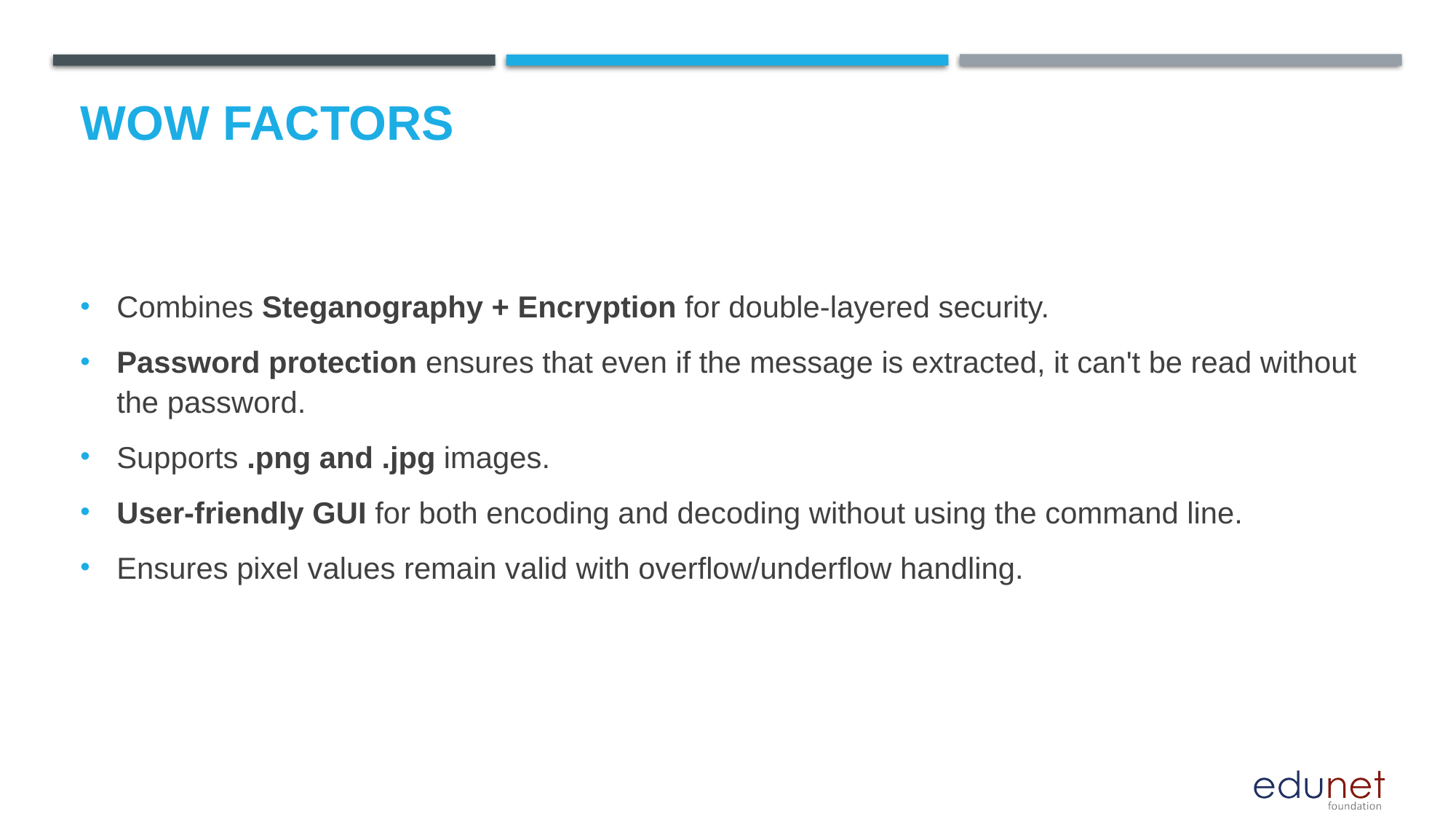

# Wow factors
Combines Steganography + Encryption for double-layered security.
Password protection ensures that even if the message is extracted, it can't be read without the password.
Supports .png and .jpg images.
User-friendly GUI for both encoding and decoding without using the command line.
Ensures pixel values remain valid with overflow/underflow handling.